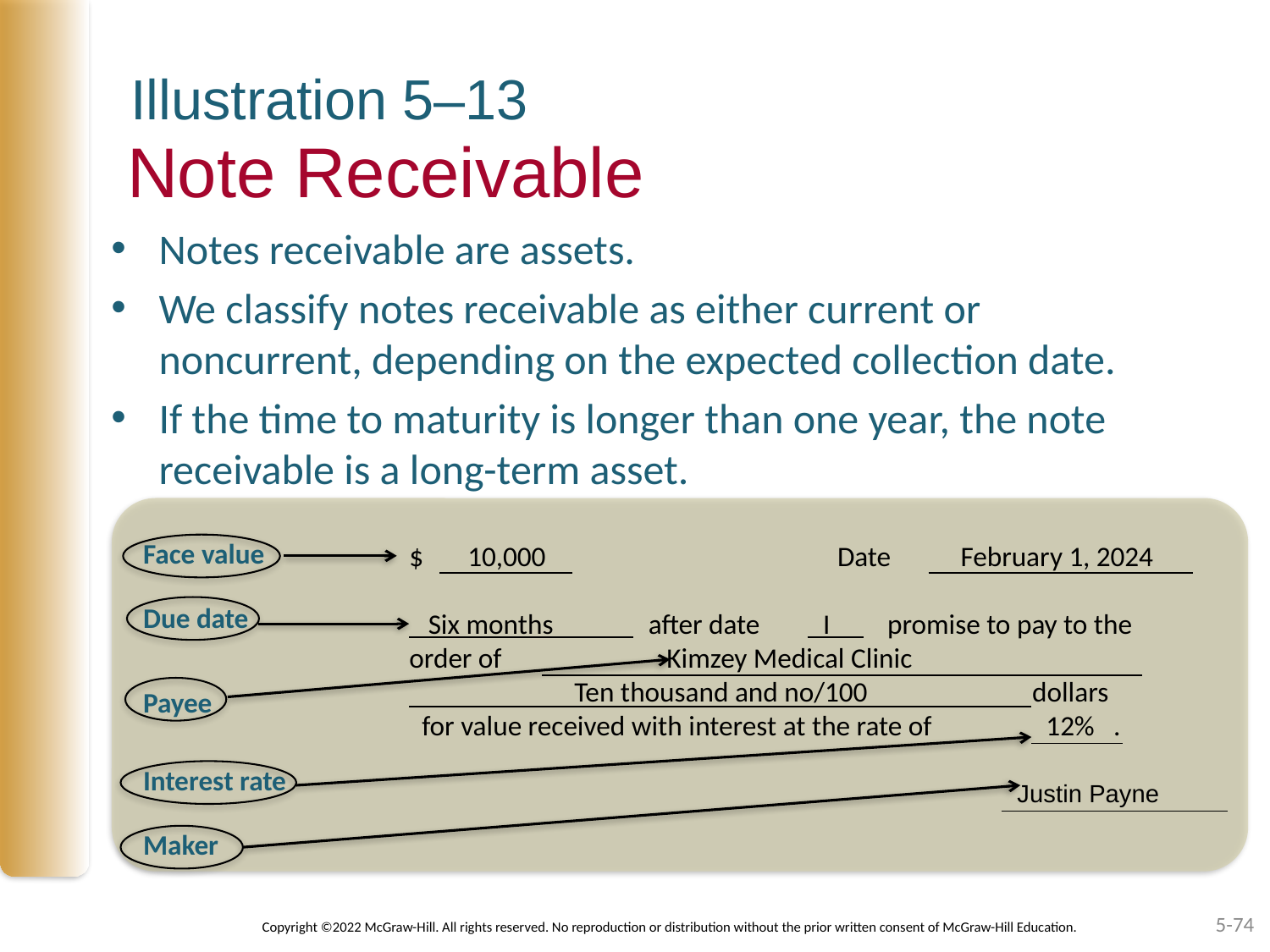

Illustration 5–13
# Note Receivable
Notes receivable are assets.
We classify notes receivable as either current or noncurrent, depending on the expected collection date.
If the time to maturity is longer than one year, the note receivable is a long-term asset.

Face value

Due date

Payee

Interest rate

Maker
$       10,000                                              Date           February 1, 2024

   Six months               after date          I         promise to pay to the
order of                          Kimzey Medical Clinic
                          Ten thousand and no/100                          dollars
  for value received with interest at the rate of                  12%   .

Justin Payne